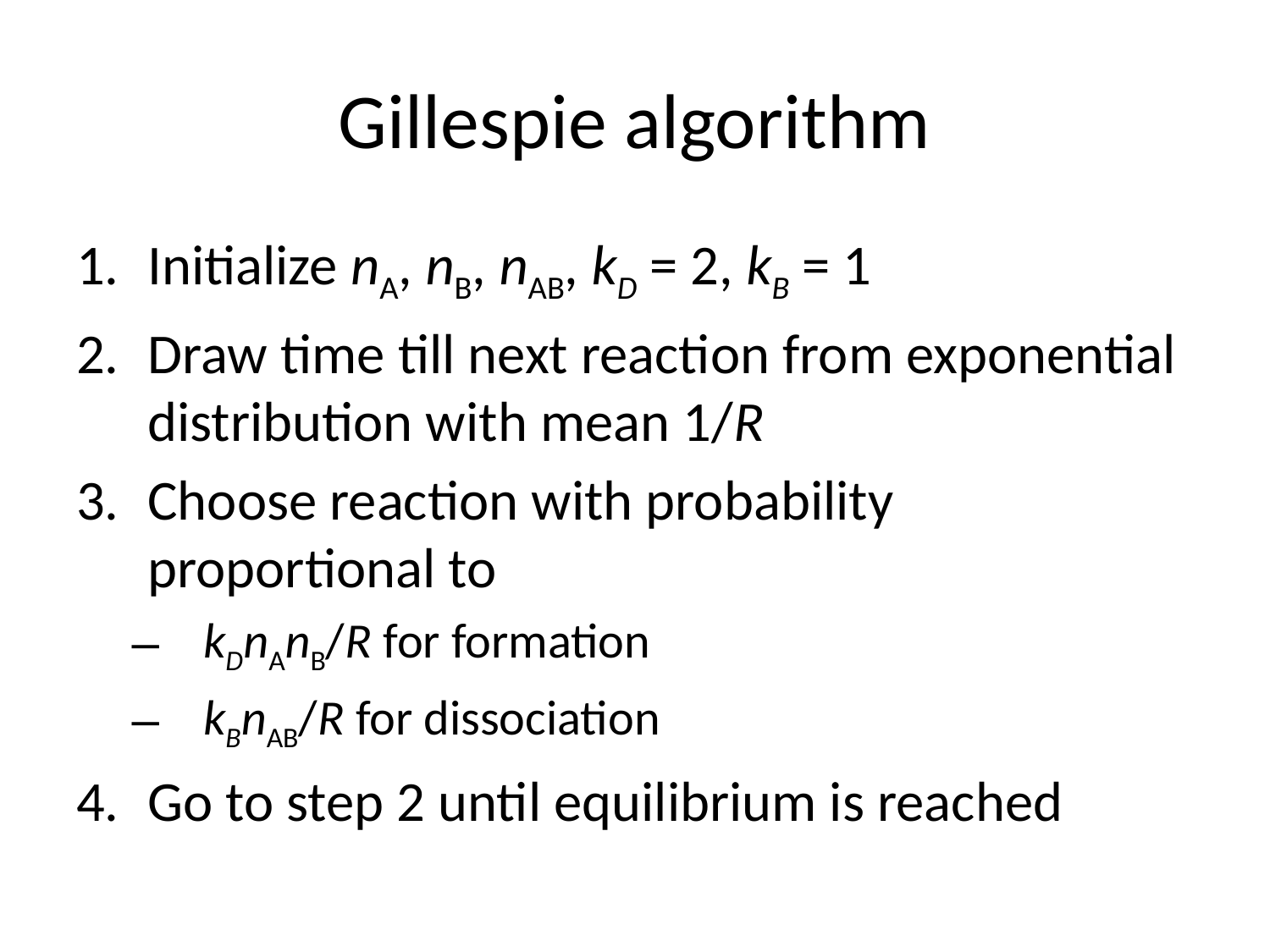

# Gillespie algorithm
Initialize nA, nB, nAB, kD = 2, kB = 1
Draw time till next reaction from exponential distribution with mean 1/R
Choose reaction with probability proportional to
kDnAnB/R for formation
kBnAB/R for dissociation
Go to step 2 until equilibrium is reached